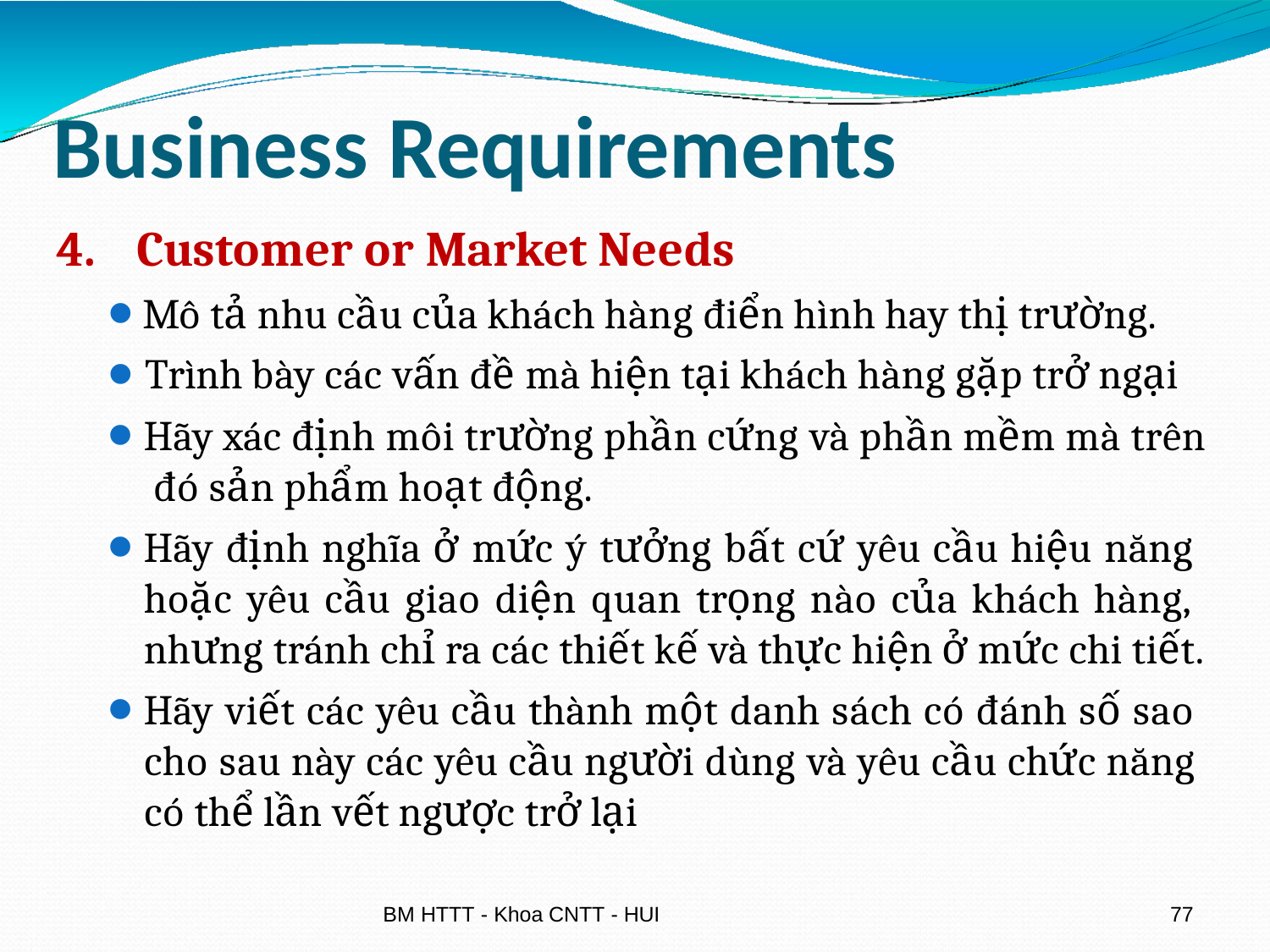

# Business Requirements
Customer or Market Needs
Mô tả nhu cầu của khách hàng điển hình hay thị trường.
Trình bày các vấn đề mà hiện tại khách hàng gặp trở ngại
Hãy xác định môi trường phần cứng và phần mềm mà trên  đó sản phẩm hoạt động.
Hãy định nghĩa ở mức ý tưởng bất cứ yêu cầu hiệu năng  hoặc yêu cầu giao diện quan trọng nào của khách hàng,  nhưng tránh chỉ ra các thiết kế và thực hiện ở mức chi tiết.
Hãy viết các yêu cầu thành một danh sách có đánh số sao  cho sau này các yêu cầu người dùng và yêu cầu chức năng  có thể lần vết ngược trở lại
BM HTTT - Khoa CNTT - HUI
77